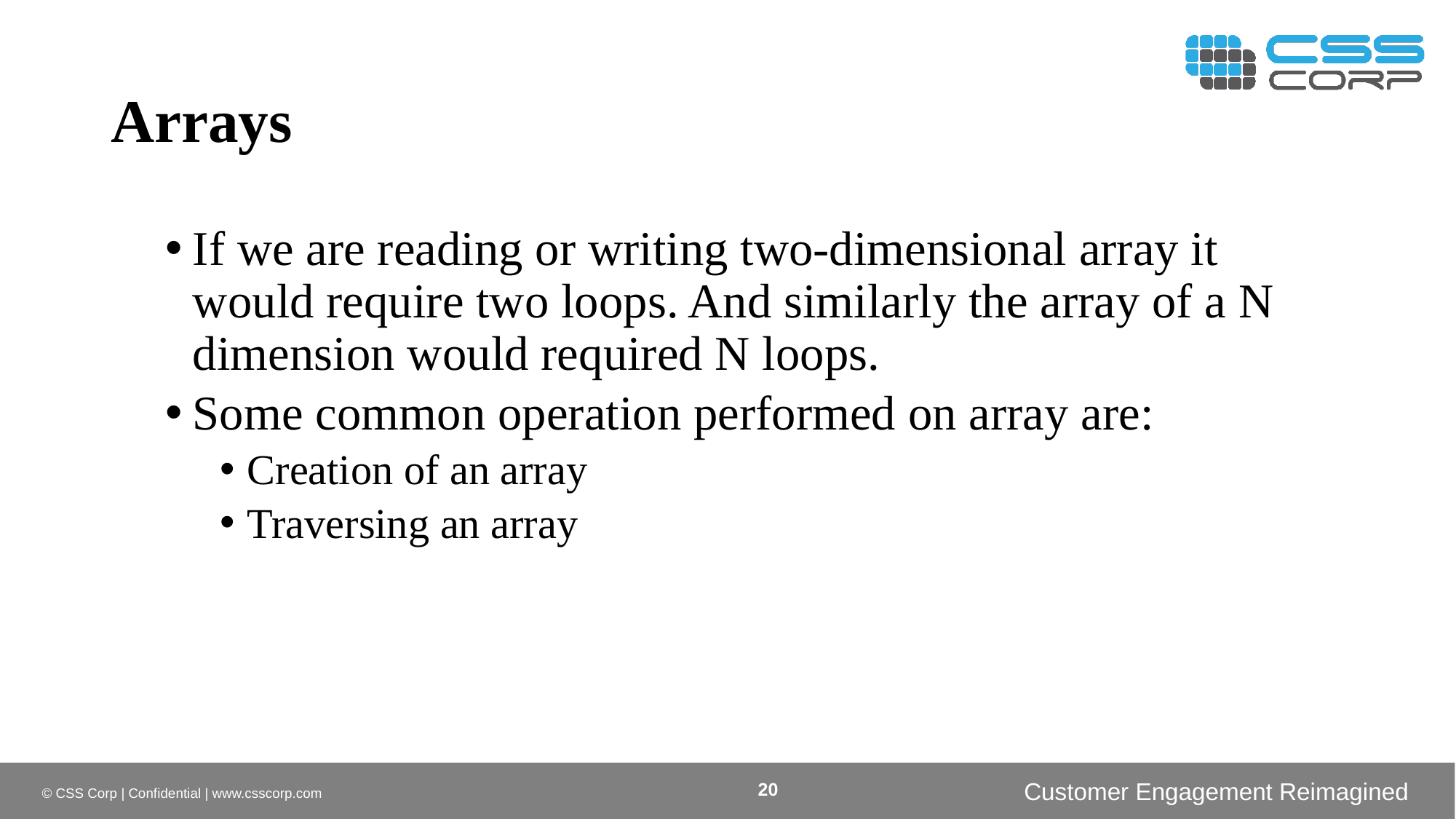

# Arrays
If we are reading or writing two-dimensional array it would require two loops. And similarly the array of a N dimension would required N loops.
Some common operation performed on array are:
Creation of an array
Traversing an array